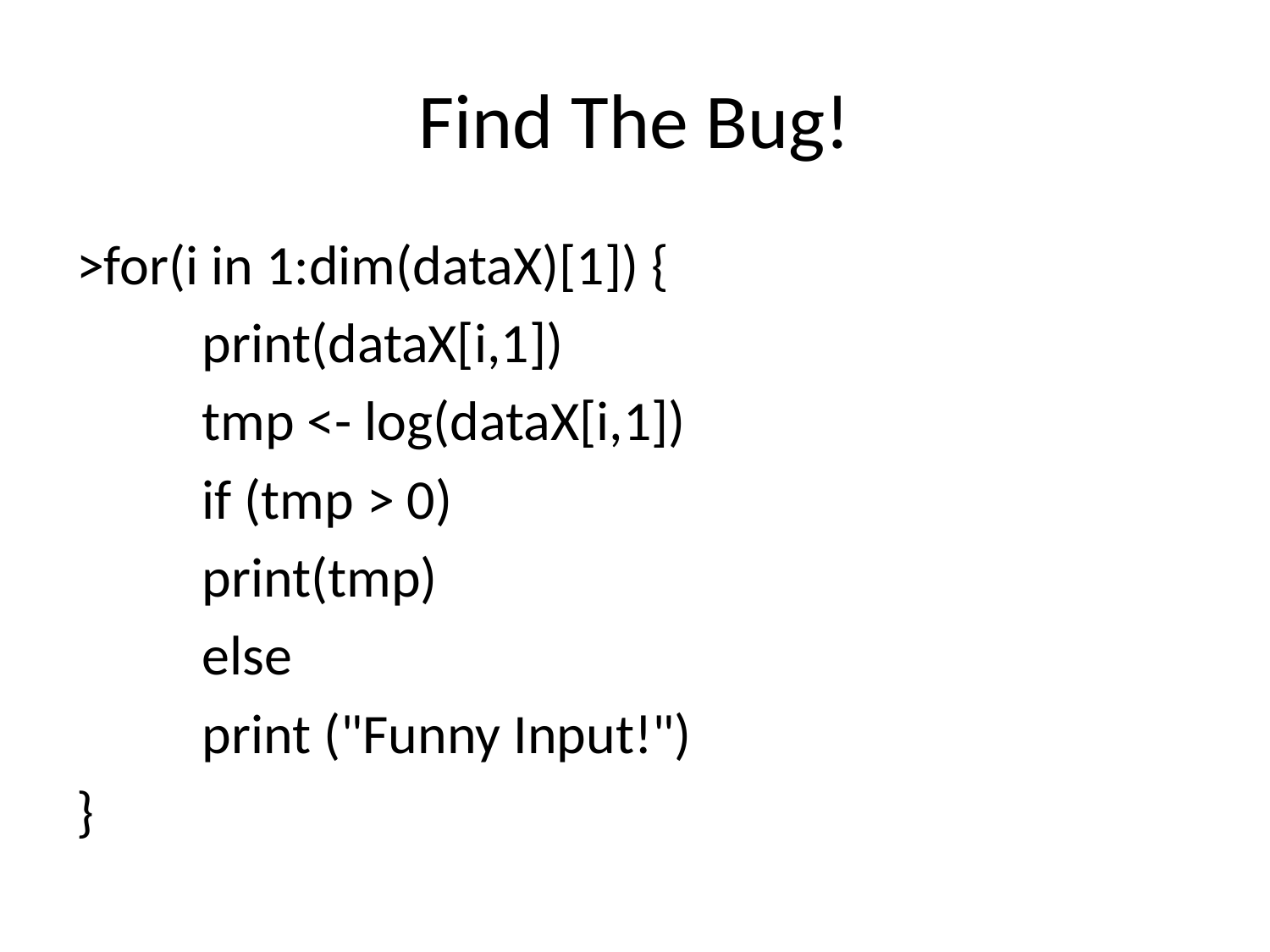

# Find The Bug!
>for(i in 1:dim(dataX)[1]) {
	print(dataX[i,1])
	tmp <- log(dataX[i,1])
	if (tmp > 0)
		print(tmp)
	else
		print ("Funny Input!")
}